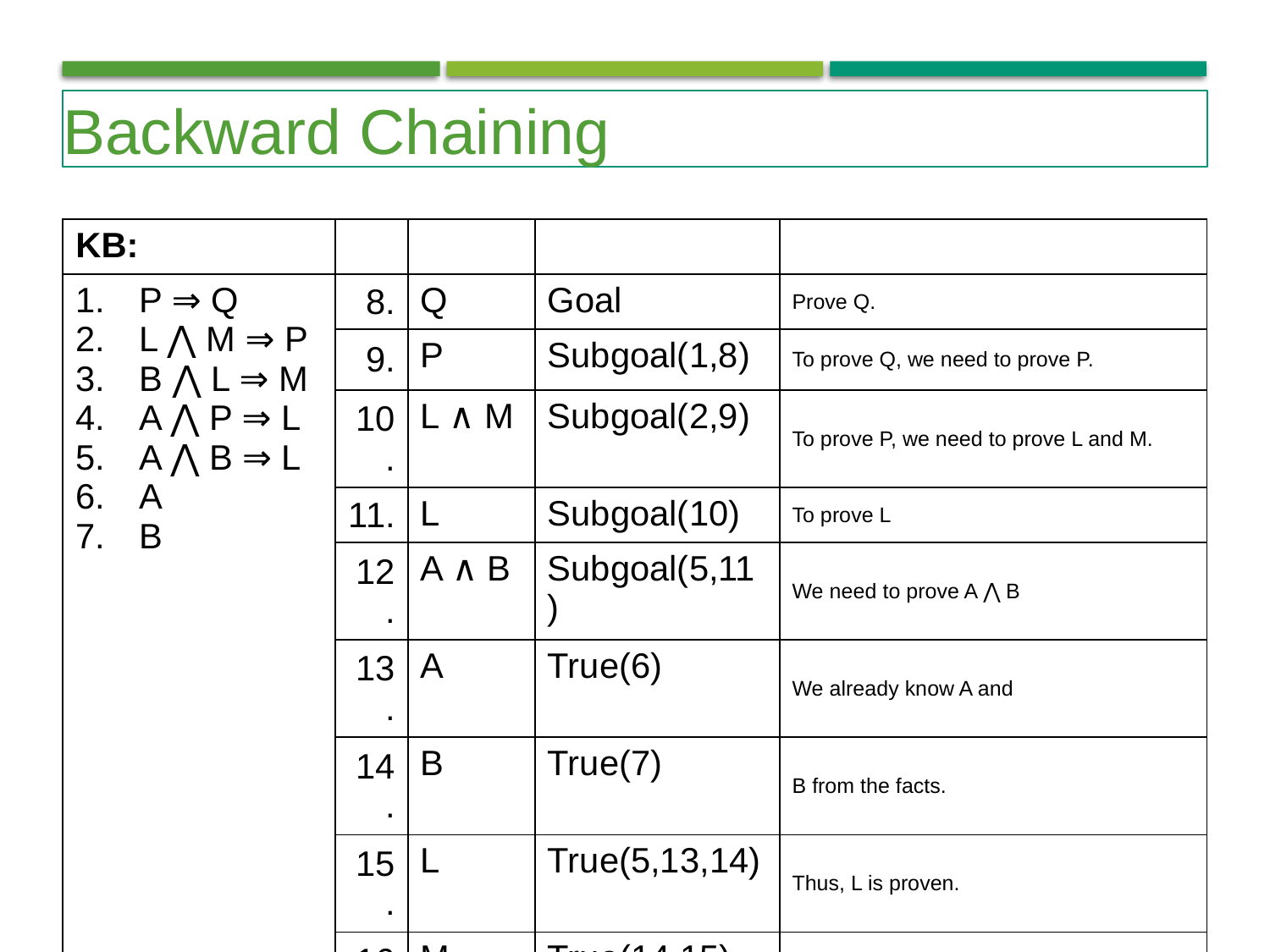

Knoweldge Representation & Reasoning
Backward Chaining
| KB: |  |  |  |  |
| --- | --- | --- | --- | --- |
| P ⇒ Q L ⋀ M ⇒ P B ⋀ L ⇒ M A ⋀ P ⇒ L A ⋀ B ⇒ L A B | 8. | Q | Goal | Prove Q. |
|  | 9. | P | Subgoal(1,8) | To prove Q, we need to prove P. |
|  | 10. | L ∧ M | Subgoal(2,9) | To prove P, we need to prove L and M. |
|  | 11. | L | Subgoal(10) | To prove L |
|  | 12. | A ∧ B | Subgoal(5,11) | We need to prove A ⋀ B |
|  | 13. | A | True(6) | We already know A and |
|  | 14. | B | True(7) | B from the facts. |
|  | 15. | L | True(5,13,14) | Thus, L is proven. |
|  | 16. | M | True(14,15) | Since both B and L is true. |
|  | 17. | P | True(15,16) | Since both L and M are true, P is true. |
|  | 18. | Q | True(1,17) | Since P is true, Q is true. |